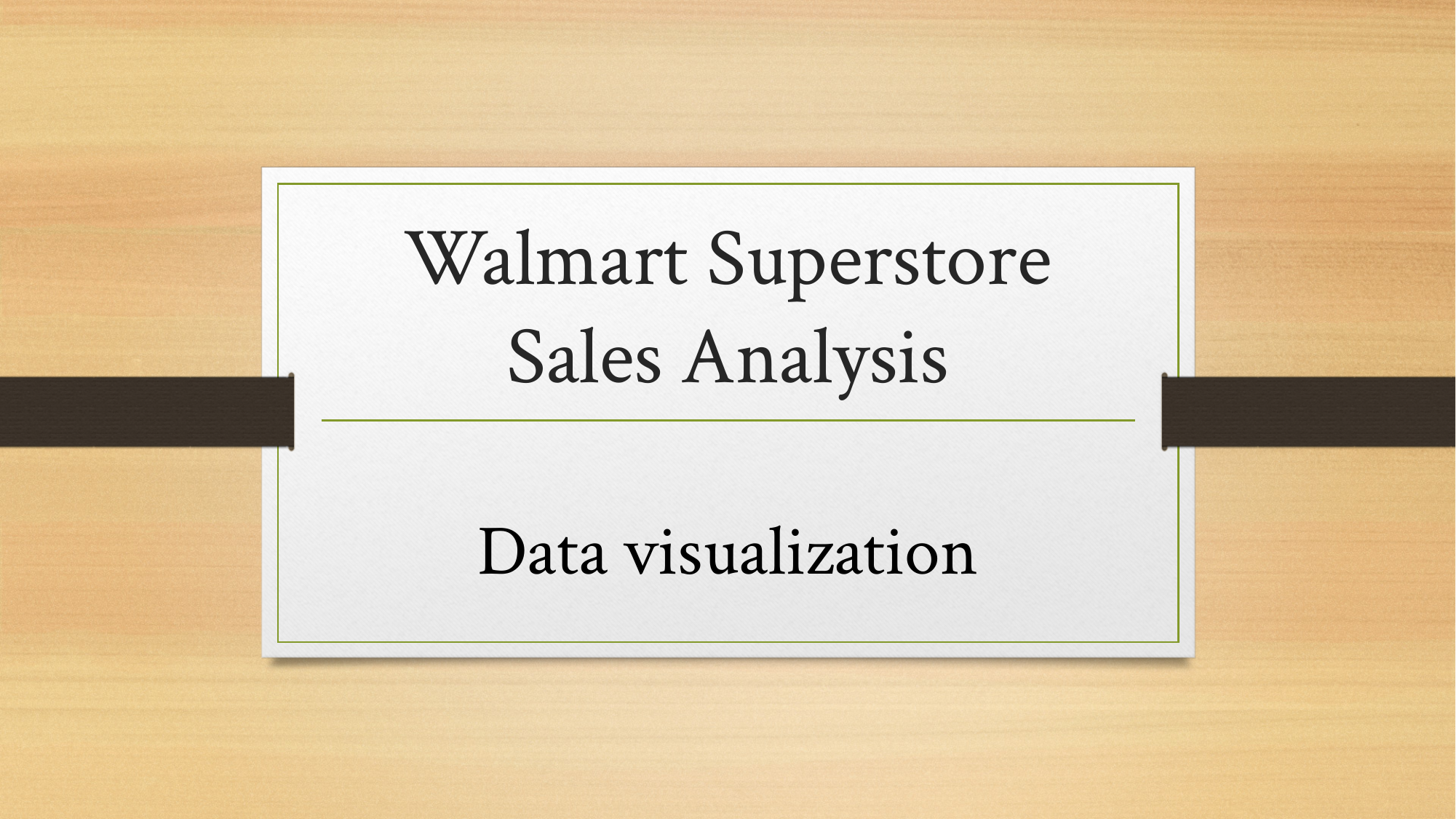

# Walmart Superstore Sales Analysis

Data visualization